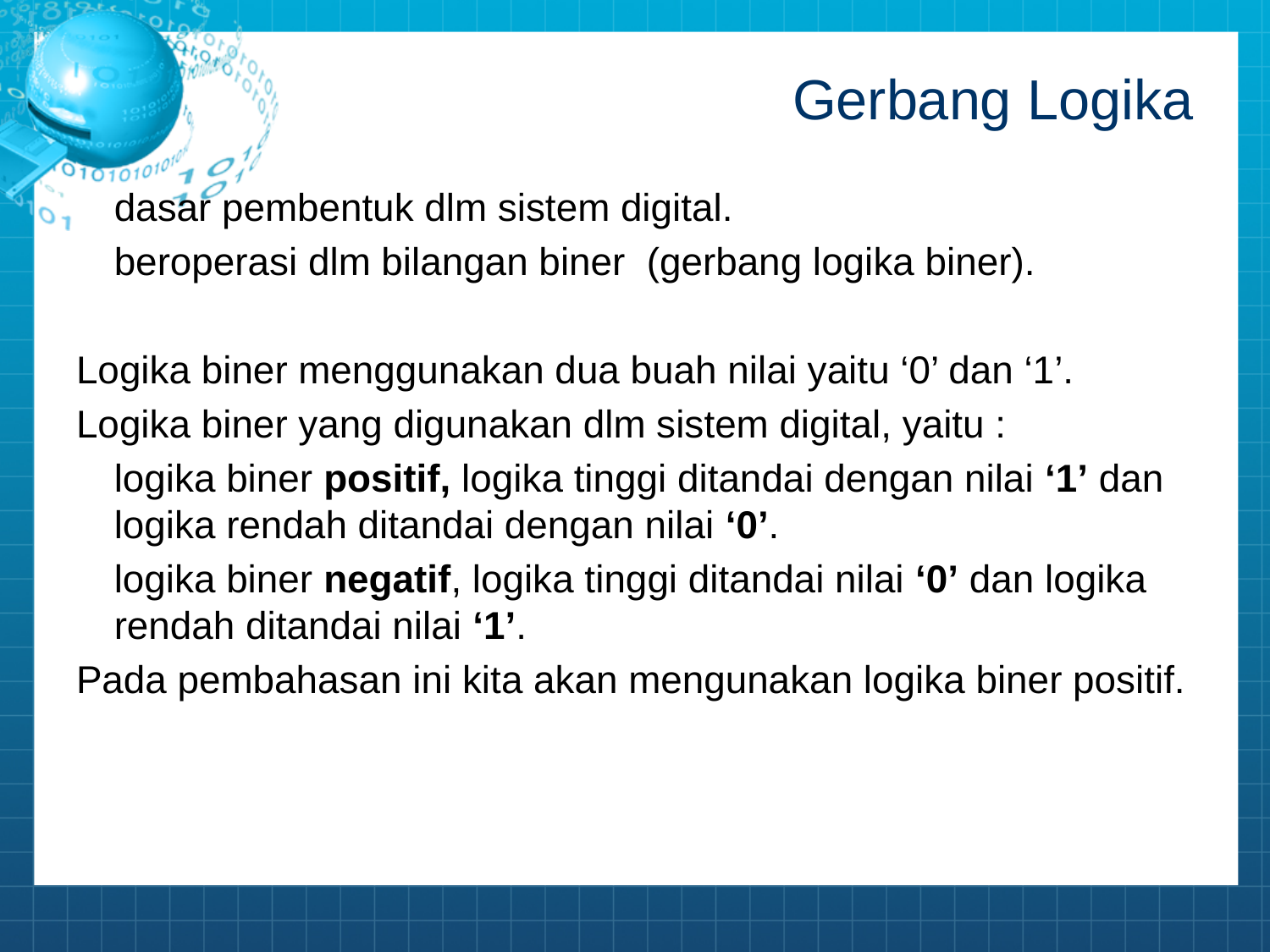

# Gerbang Logika
dasar pembentuk dlm sistem digital.
beroperasi dlm bilangan biner  (gerbang logika biner).

Logika biner menggunakan dua buah nilai yaitu ‘0’ dan ‘1’.
Logika biner yang digunakan dlm sistem digital, yaitu :
logika biner positif, logika tinggi ditandai dengan nilai ‘1’ dan logika rendah ditandai dengan nilai ‘0’.
logika biner negatif, logika tinggi ditandai nilai ‘0’ dan logika rendah ditandai nilai ‘1’.
Pada pembahasan ini kita akan mengunakan logika biner positif.